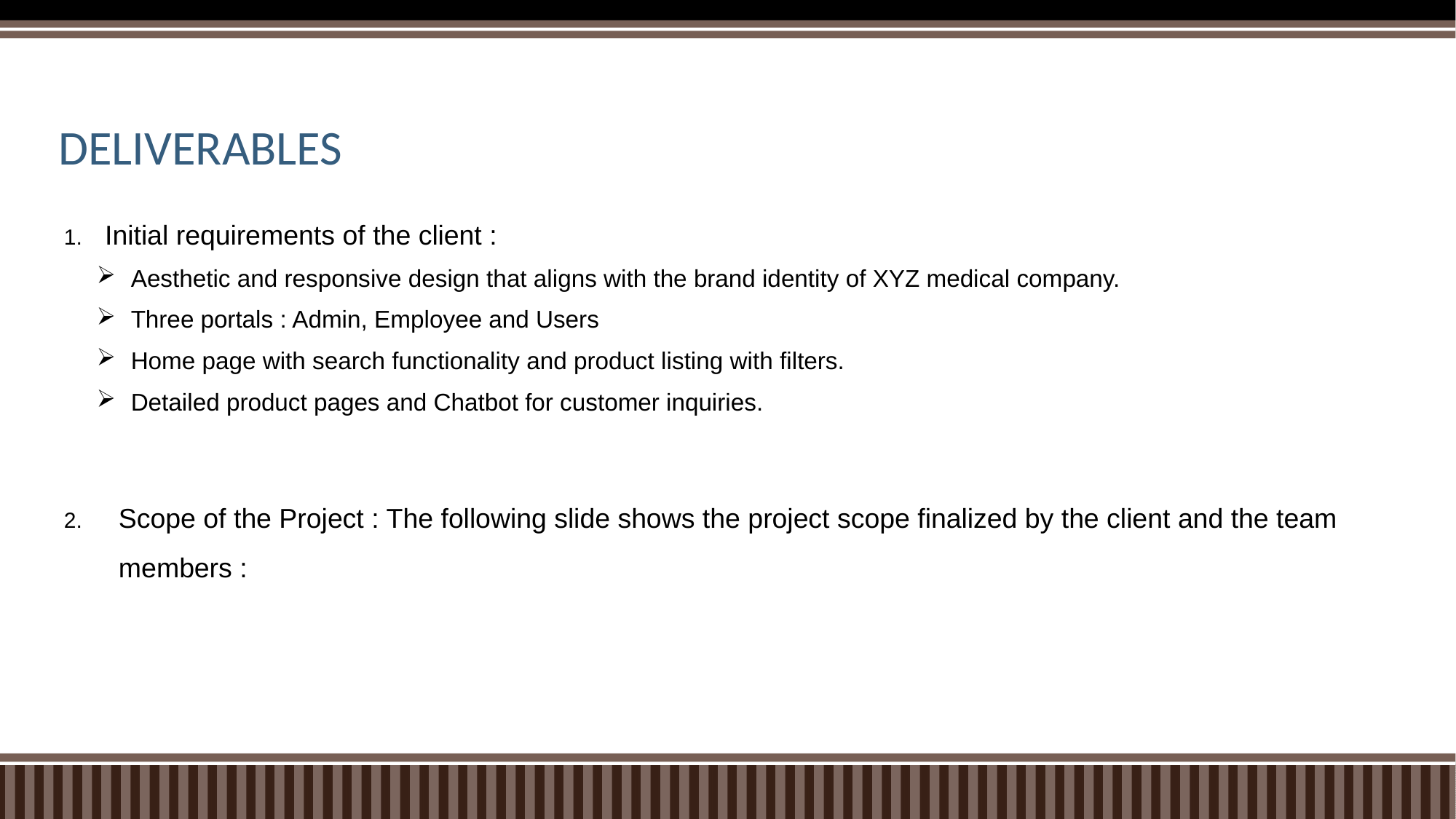

# DELIVERABLES
Initial requirements of the client :
Aesthetic and responsive design that aligns with the brand identity of XYZ medical company.
Three portals : Admin, Employee and Users
Home page with search functionality and product listing with filters.
Detailed product pages and Chatbot for customer inquiries.

Scope of the Project : The following slide shows the project scope finalized by the client and the team members :